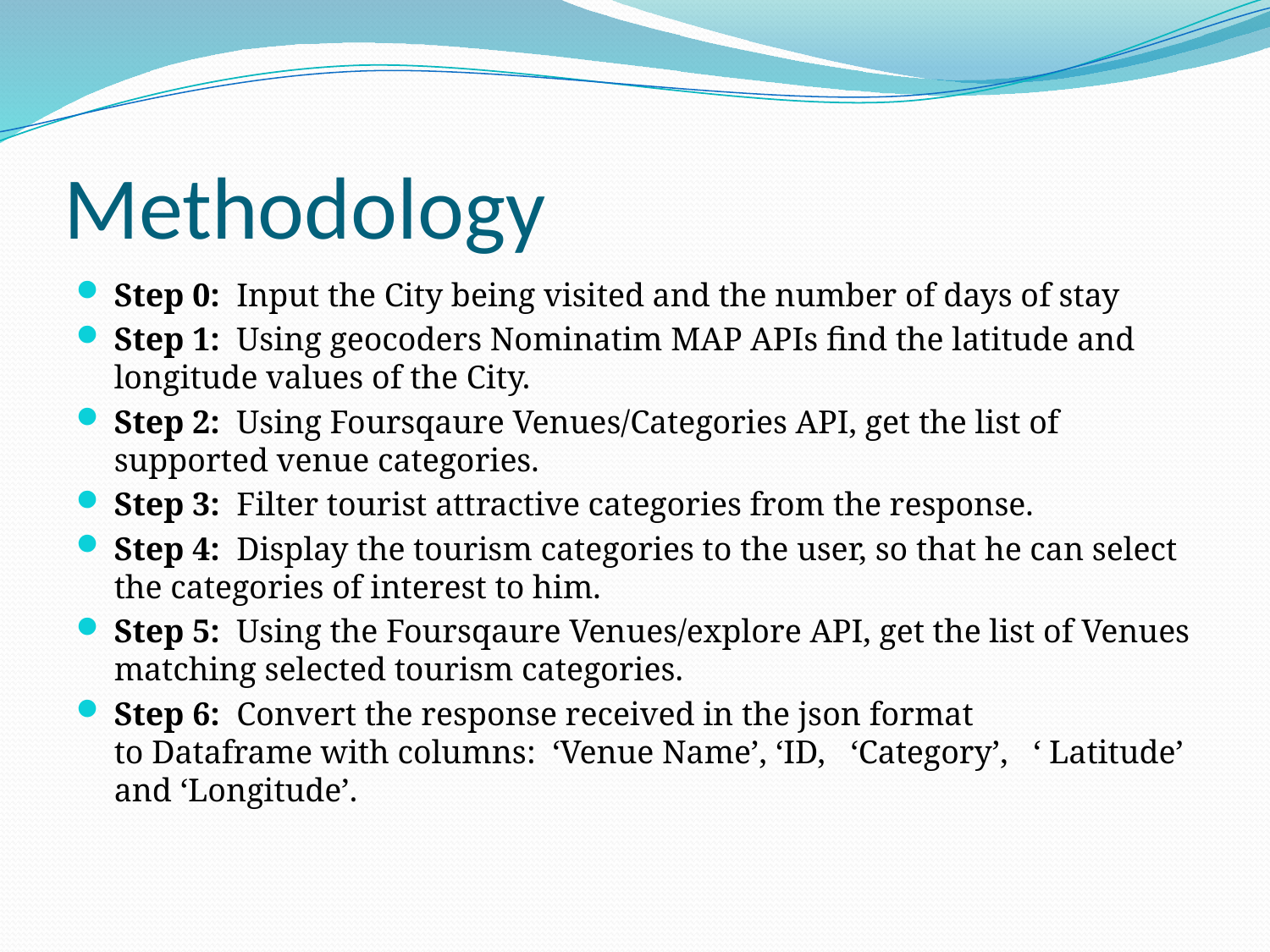

# Methodology
Step 0:  Input the City being visited and the number of days of stay
Step 1:  Using geocoders Nominatim MAP APIs find the latitude and longitude values of the City.
Step 2:  Using Foursqaure Venues/Categories API, get the list of supported venue categories.
Step 3:  Filter tourist attractive categories from the response.
Step 4:  Display the tourism categories to the user, so that he can select the categories of interest to him.
Step 5:  Using the Foursqaure Venues/explore API, get the list of Venues matching selected tourism categories.
Step 6:  Convert the response received in the json format to Dataframe with columns:  ‘Venue Name’, ‘ID,   ‘Category’,   ‘ Latitude’ and ‘Longitude’.